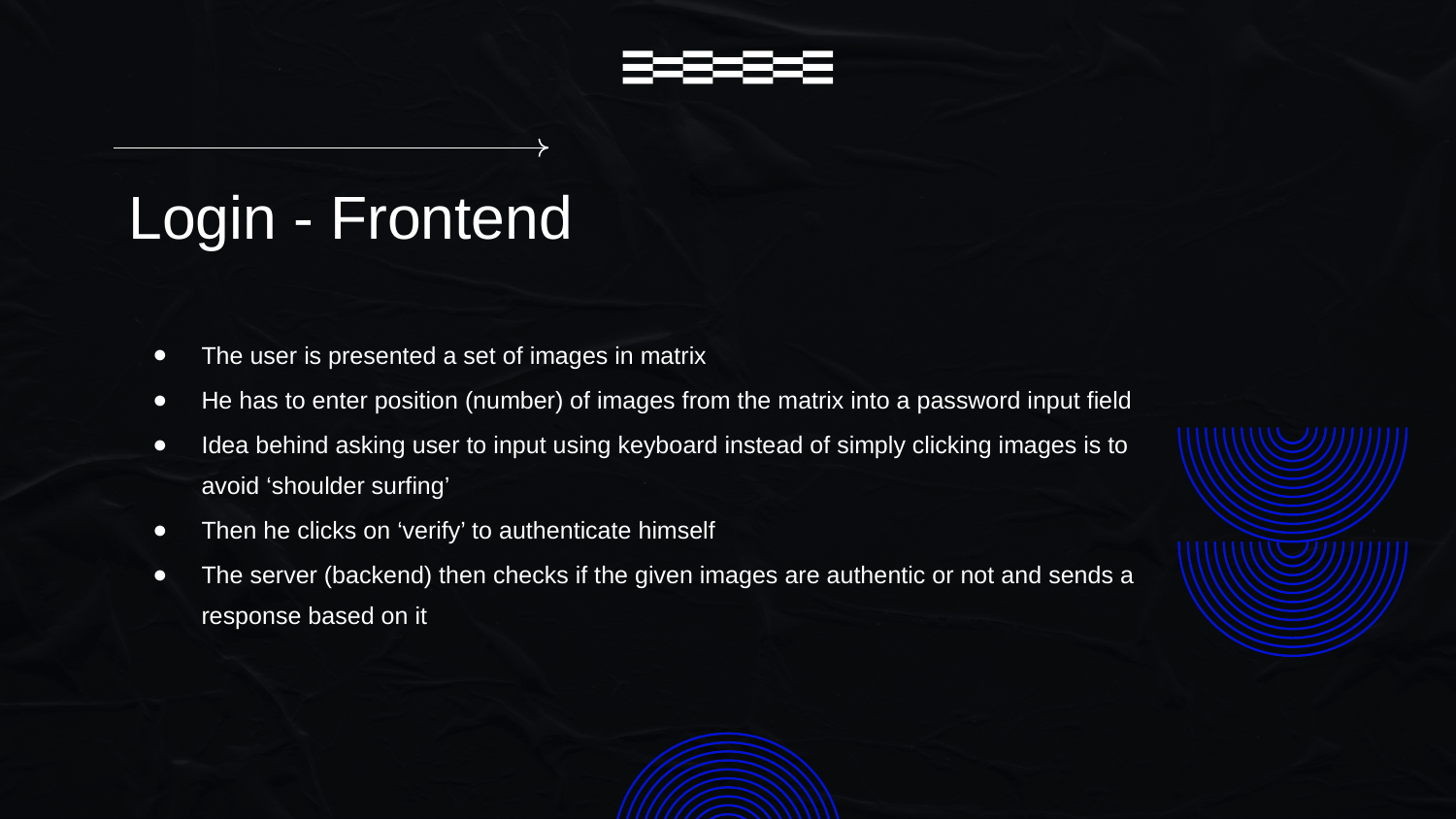

# Login - Frontend
The user is presented a set of images in matrix
He has to enter position (number) of images from the matrix into a password input field
Idea behind asking user to input using keyboard instead of simply clicking images is to avoid ‘shoulder surfing’
Then he clicks on ‘verify’ to authenticate himself
The server (backend) then checks if the given images are authentic or not and sends a response based on it